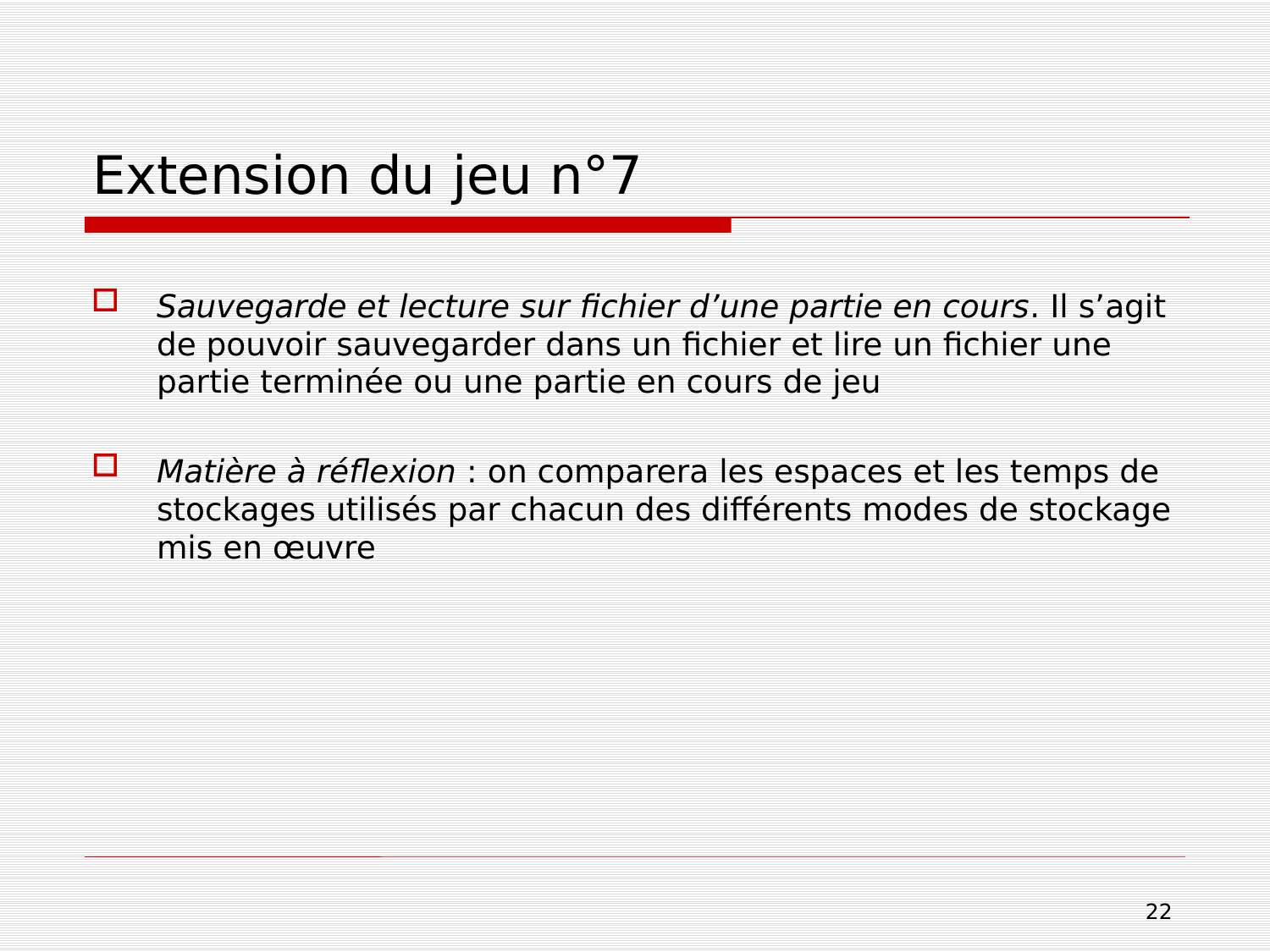

# Extension du jeu n°7

Sauvegarde et lecture sur fichier d’une partie en cours. Il s’agit de pouvoir sauvegarder dans un fichier et lire un fichier une partie terminée ou une partie en cours de jeu

Matière à réflexion : on comparera les espaces et les temps de stockages utilisés par chacun des différents modes de stockage mis en œuvre

22